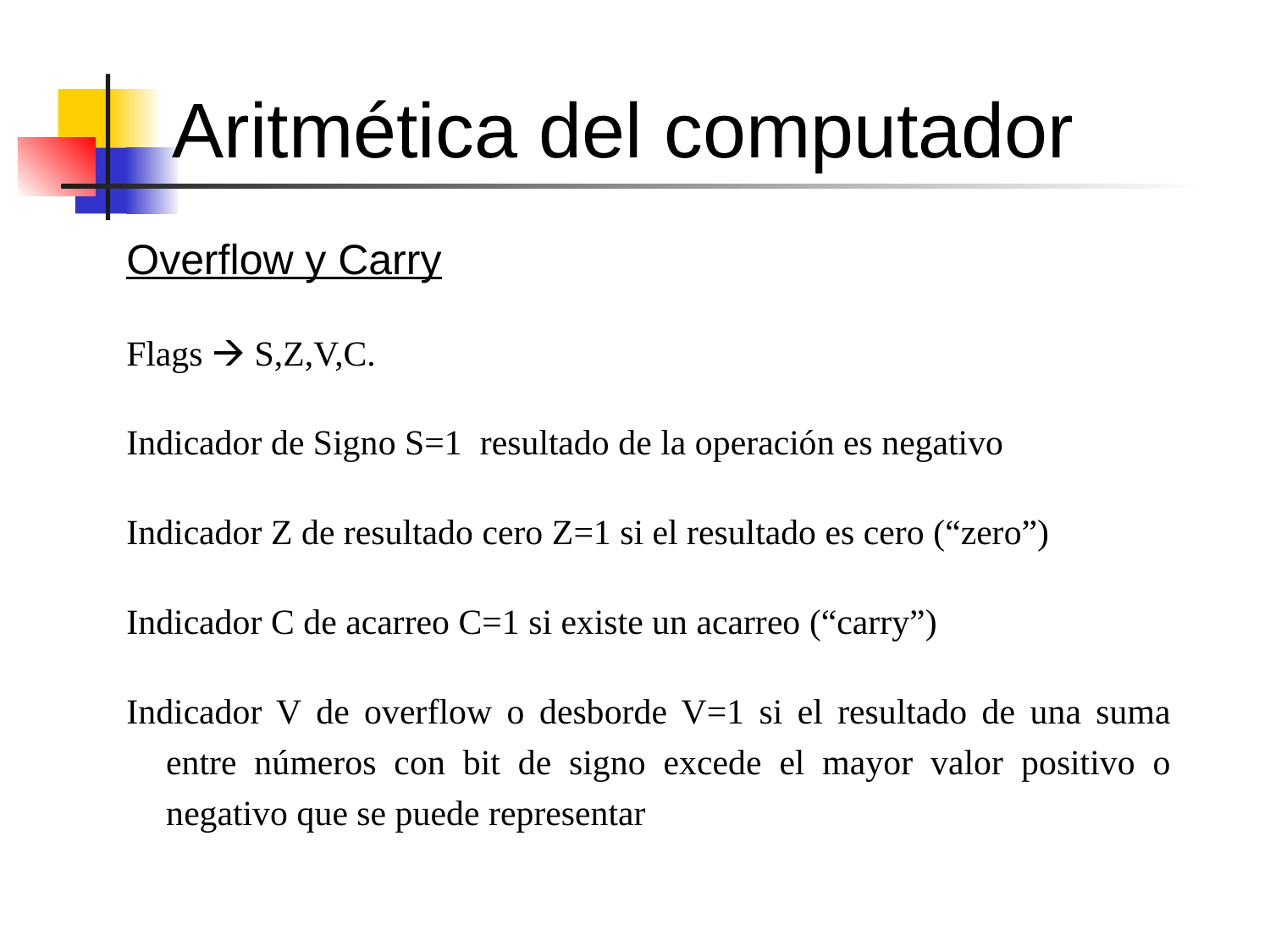

# Aritmética del computador
Overflow y Carry
Flags 🡪 S,Z,V,C.
Indicador de Signo S=1  resultado de la operación es negativo
Indicador Z de resultado cero Z=1 si el resultado es cero (“zero”)
Indicador C de acarreo C=1 si existe un acarreo (“carry”)
Indicador V de overflow o desborde V=1 si el resultado de una suma entre números con bit de signo excede el mayor valor positivo o negativo que se puede representar